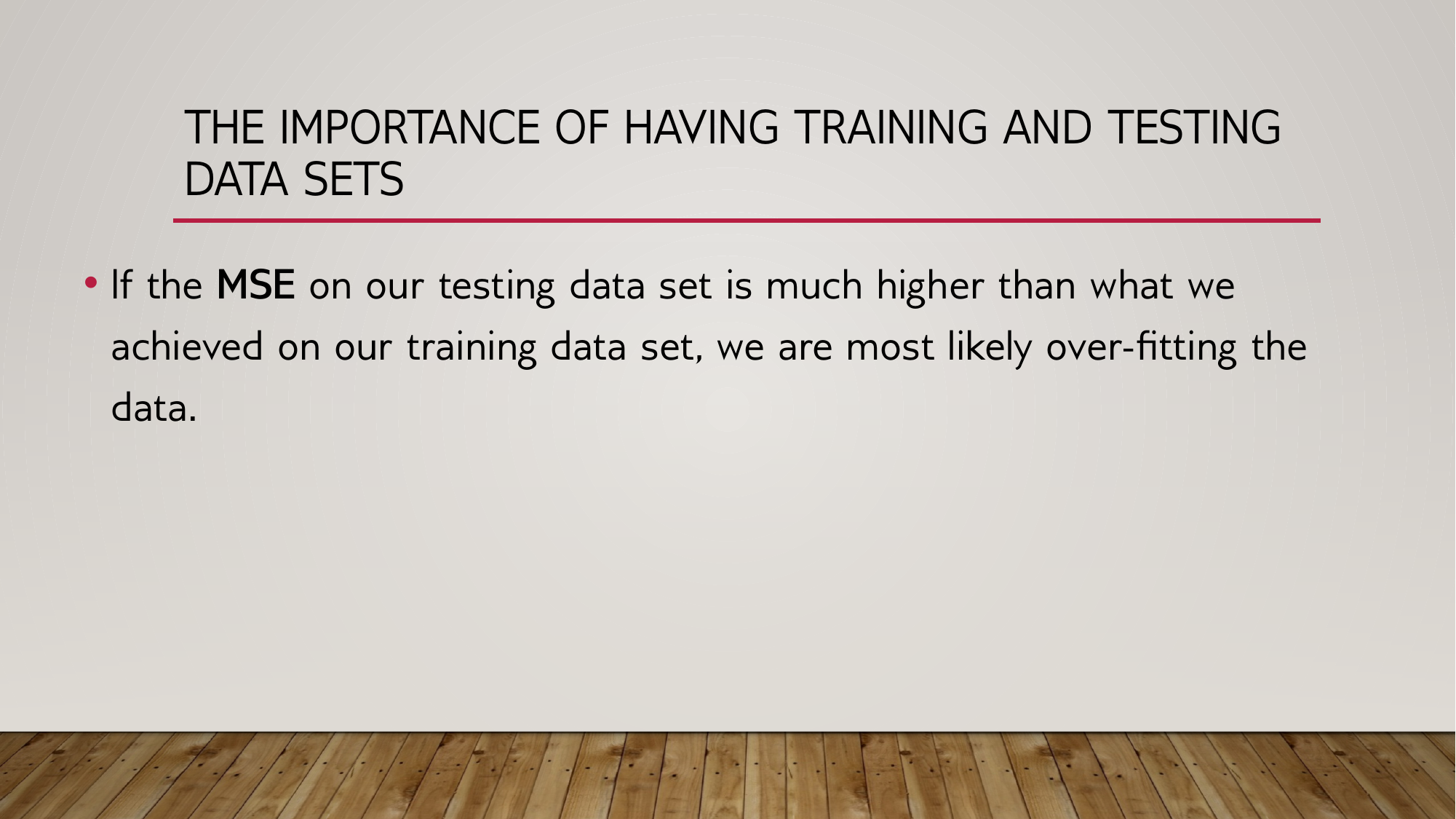

# The importance of having training and testing data sets
If the MSE on our testing data set is much higher than what we achieved on our training data set, we are most likely over-fitting the data.